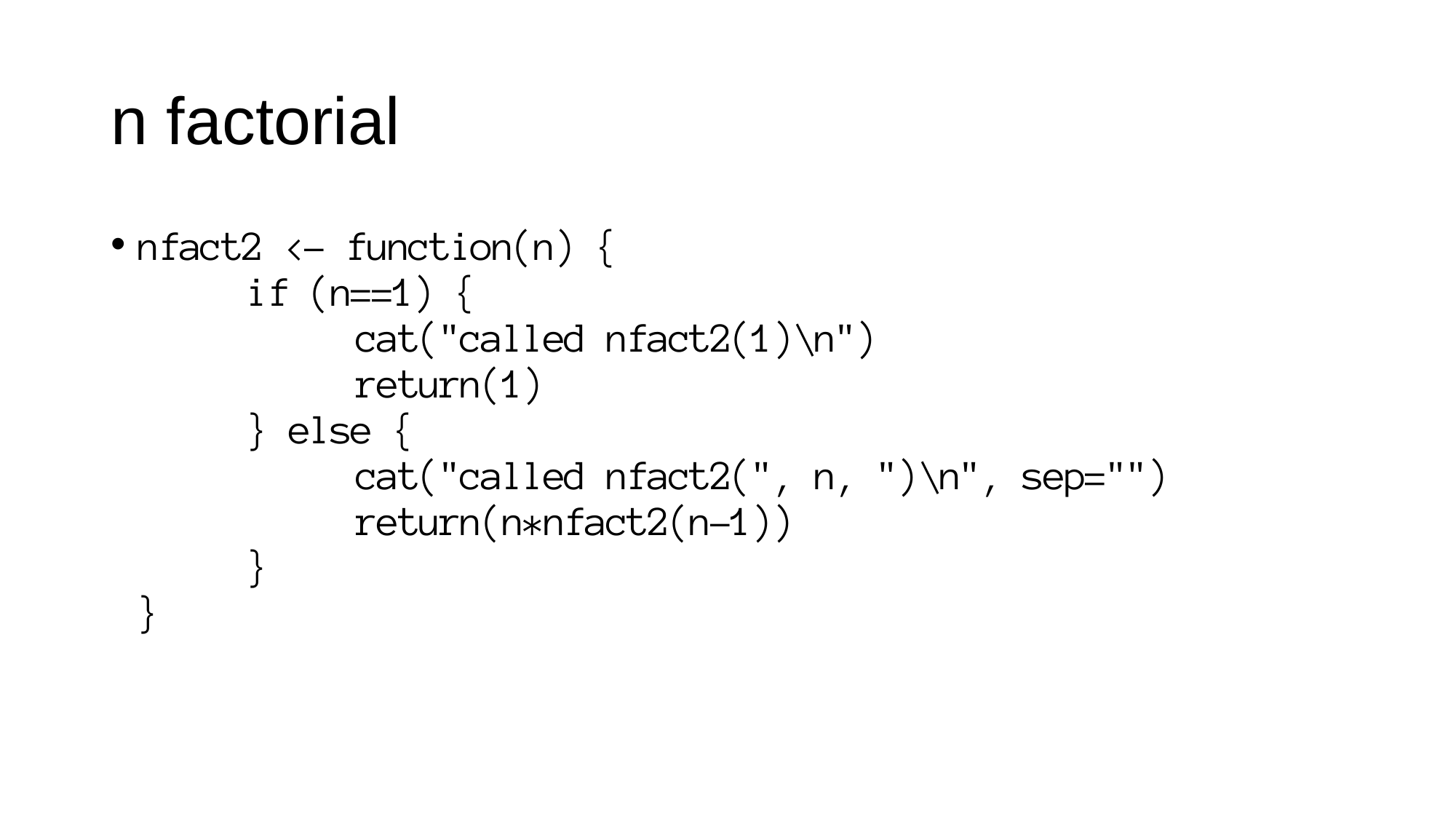

# n factorial
nfact2 <- function(n) {
	if (n==1) {
		cat("called nfact2(1)\n")
		return(1)
	} else {
		cat("called nfact2(", n, ")\n", sep="")
		return(n*nfact2(n-1))
	}
}